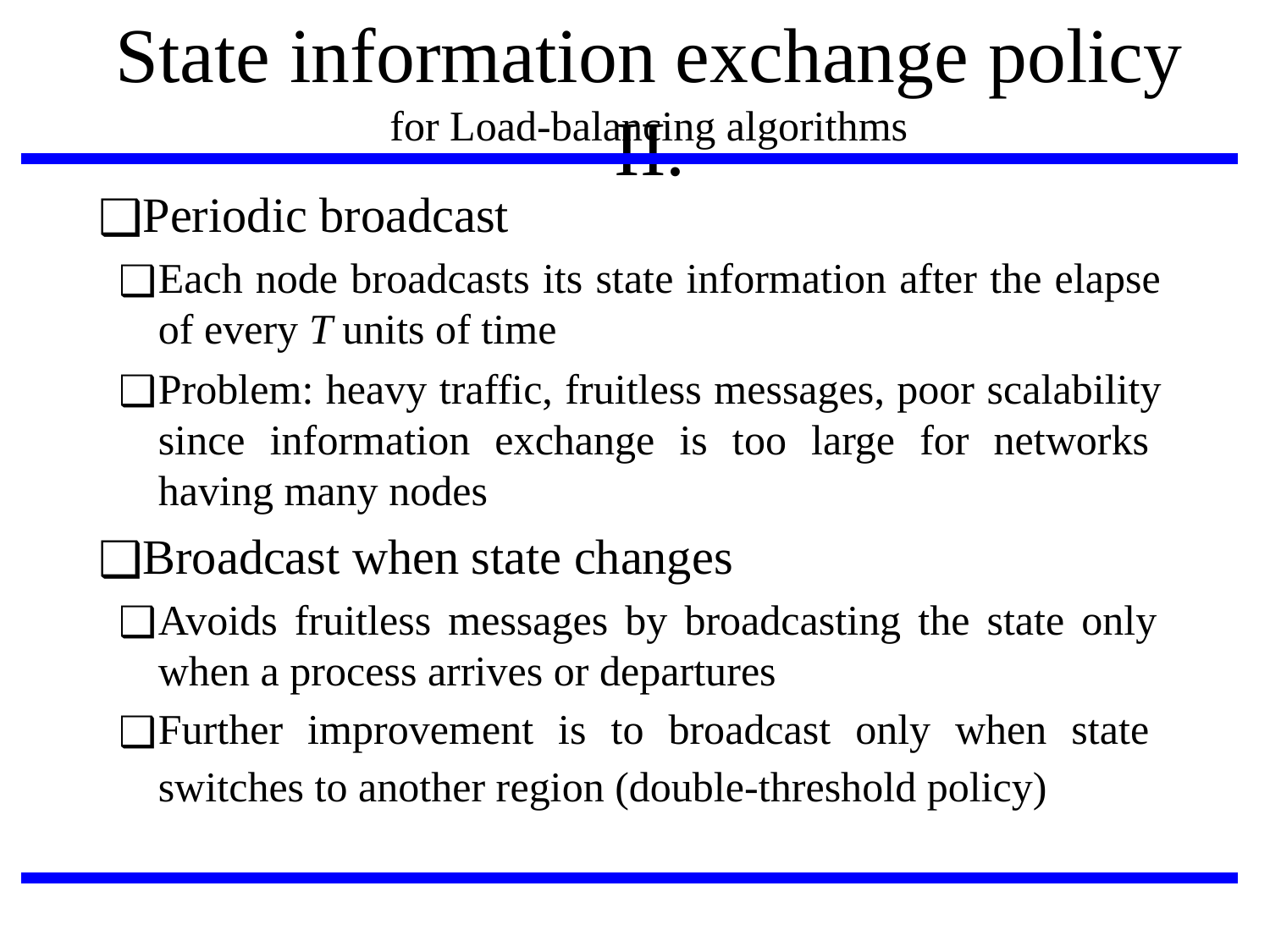

# State information exchange policy II.
for Load-balancing algorithms
Periodic broadcast
Each node broadcasts its state information after the elapse  of every T units of time
Problem: heavy traffic, fruitless messages, poor scalability  since information exchange is too large for networks  having many nodes
Broadcast when state changes
Avoids fruitless messages by broadcasting the state only  when a process arrives or departures
Further improvement is to broadcast only when state  switches to another region (double-threshold policy)